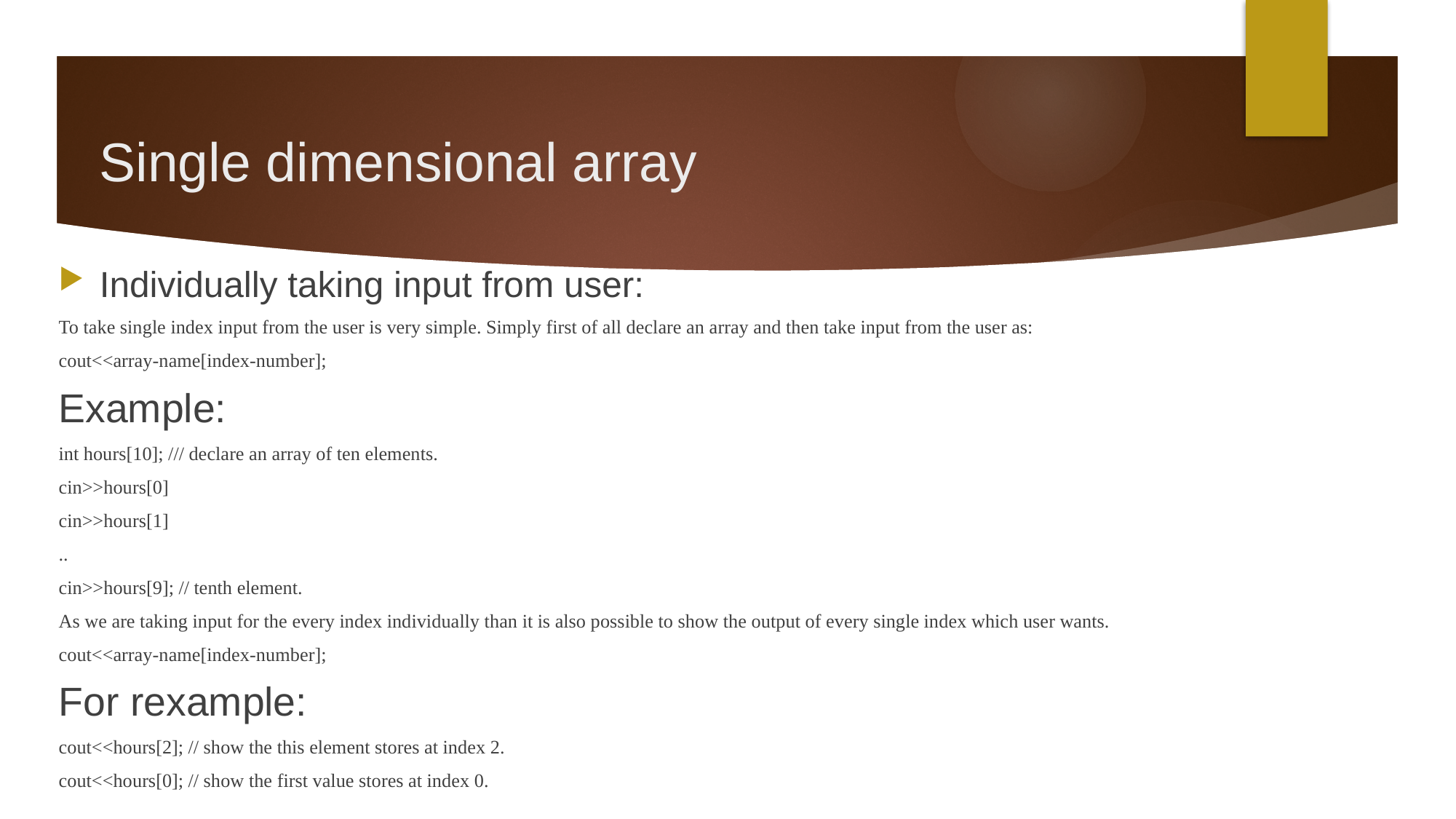

# Single dimensional array
Individually taking input from user:
To take single index input from the user is very simple. Simply first of all declare an array and then take input from the user as:
cout<<array-name[index-number];
Example:
int hours[10]; /// declare an array of ten elements.
cin>>hours[0]
cin>>hours[1]
..
cin>>hours[9]; // tenth element.
As we are taking input for the every index individually than it is also possible to show the output of every single index which user wants.
cout<<array-name[index-number];
For rexample:
cout<<hours[2]; // show the this element stores at index 2.
cout<<hours[0]; // show the first value stores at index 0.